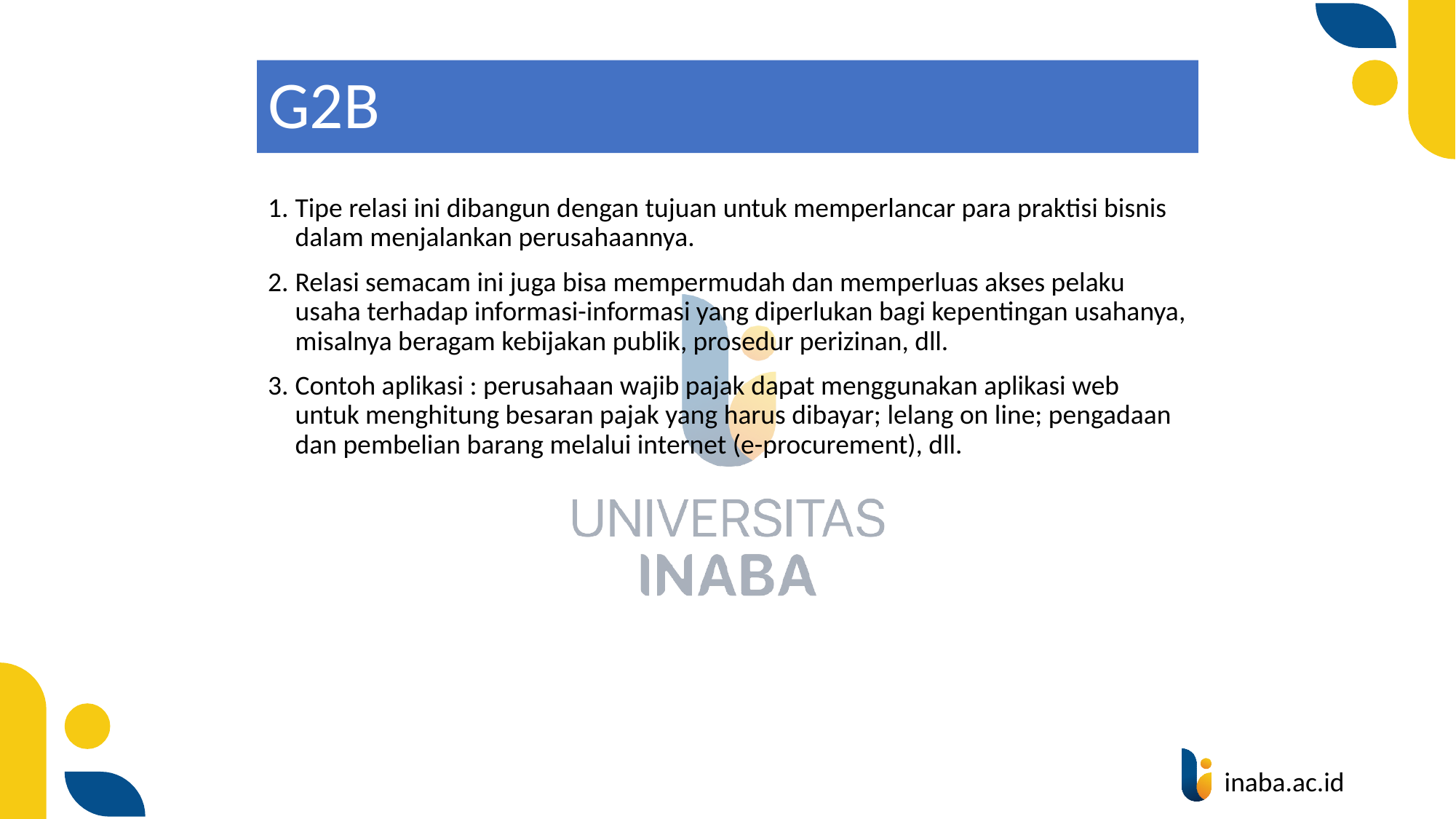

# G2B
Tipe relasi ini dibangun dengan tujuan untuk memperlancar para praktisi bisnis dalam menjalankan perusahaannya.
Relasi semacam ini juga bisa mempermudah dan memperluas akses pelaku usaha terhadap informasi-informasi yang diperlukan bagi kepentingan usahanya, misalnya beragam kebijakan publik, prosedur perizinan, dll.
Contoh aplikasi : perusahaan wajib pajak dapat menggunakan aplikasi web untuk menghitung besaran pajak yang harus dibayar; lelang on line; pengadaan dan pembelian barang melalui internet (e-procurement), dll.